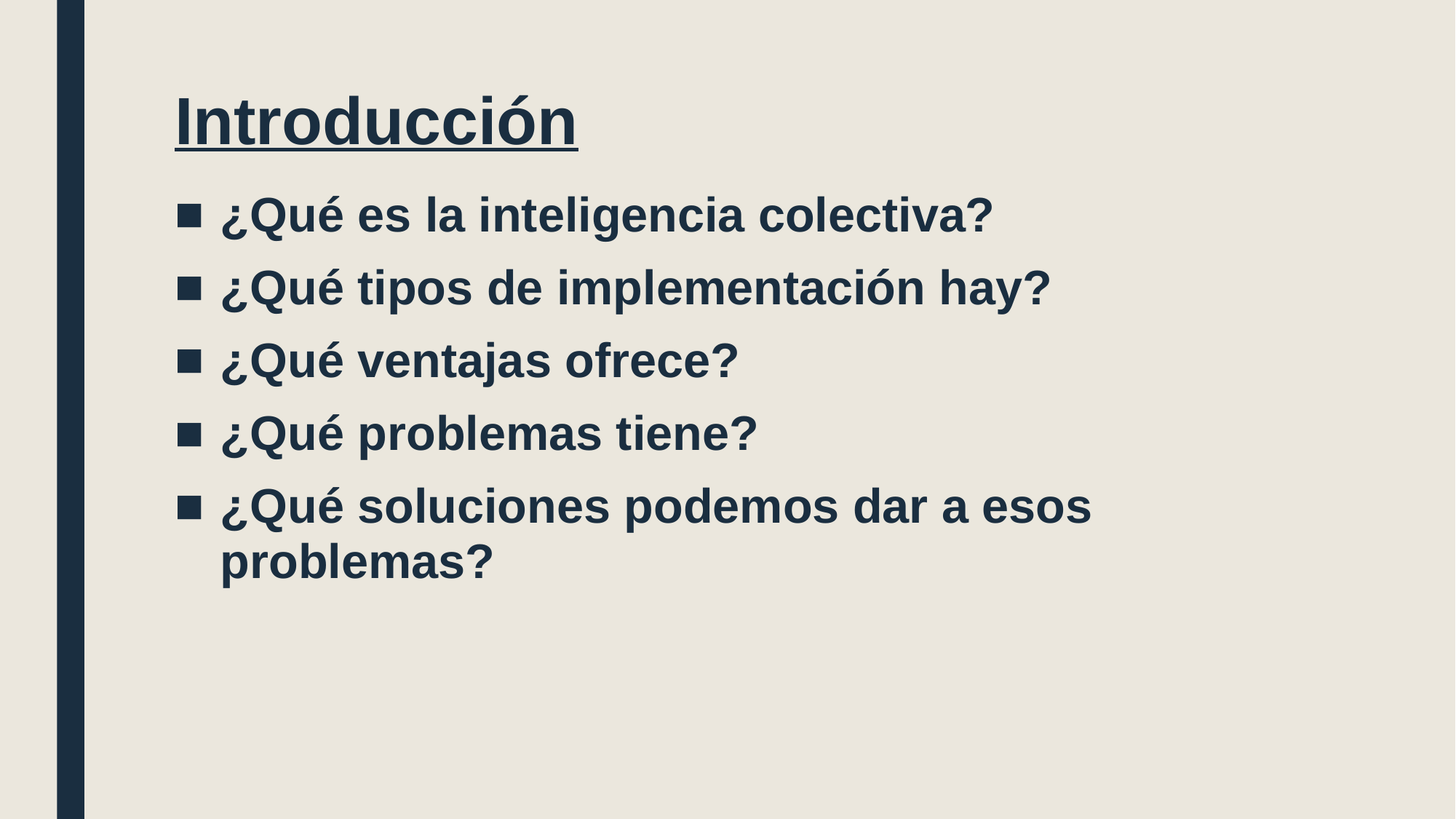

# Introducción
¿Qué es la inteligencia colectiva?
¿Qué tipos de implementación hay?
¿Qué ventajas ofrece?
¿Qué problemas tiene?
¿Qué soluciones podemos dar a esos problemas?